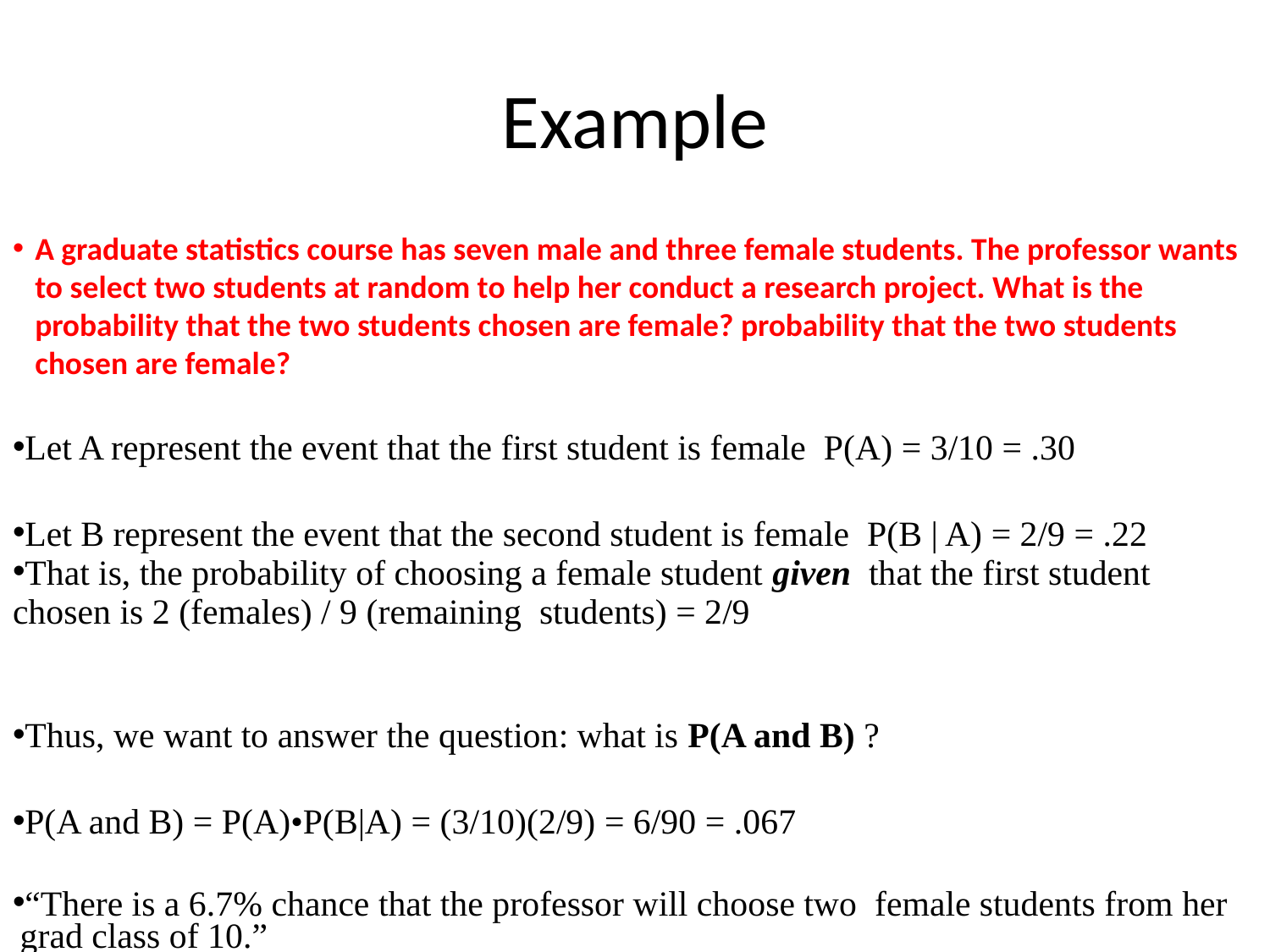

# Example
A graduate statistics course has seven male and three female students. The professor wants to select two students at random to help her conduct a research project. What is the probability that the two students chosen are female? probability that the two students chosen are female?
Let A represent the event that the first student is female  P(A) = 3/10 = .30
Let B represent the event that the second student is female  P(B | A) = 2/9 = .22
That is, the probability of choosing a female student given  that the first student
chosen is 2 (females) / 9 (remaining  students) = 2/9

Thus, we want to answer the question: what is P(A and B) ?
P(A and B) = P(A)•P(B|A) = (3/10)(2/9) = 6/90 = .067

“There is a 6.7% chance that the professor will choose two  female students from her grad class of 10.”